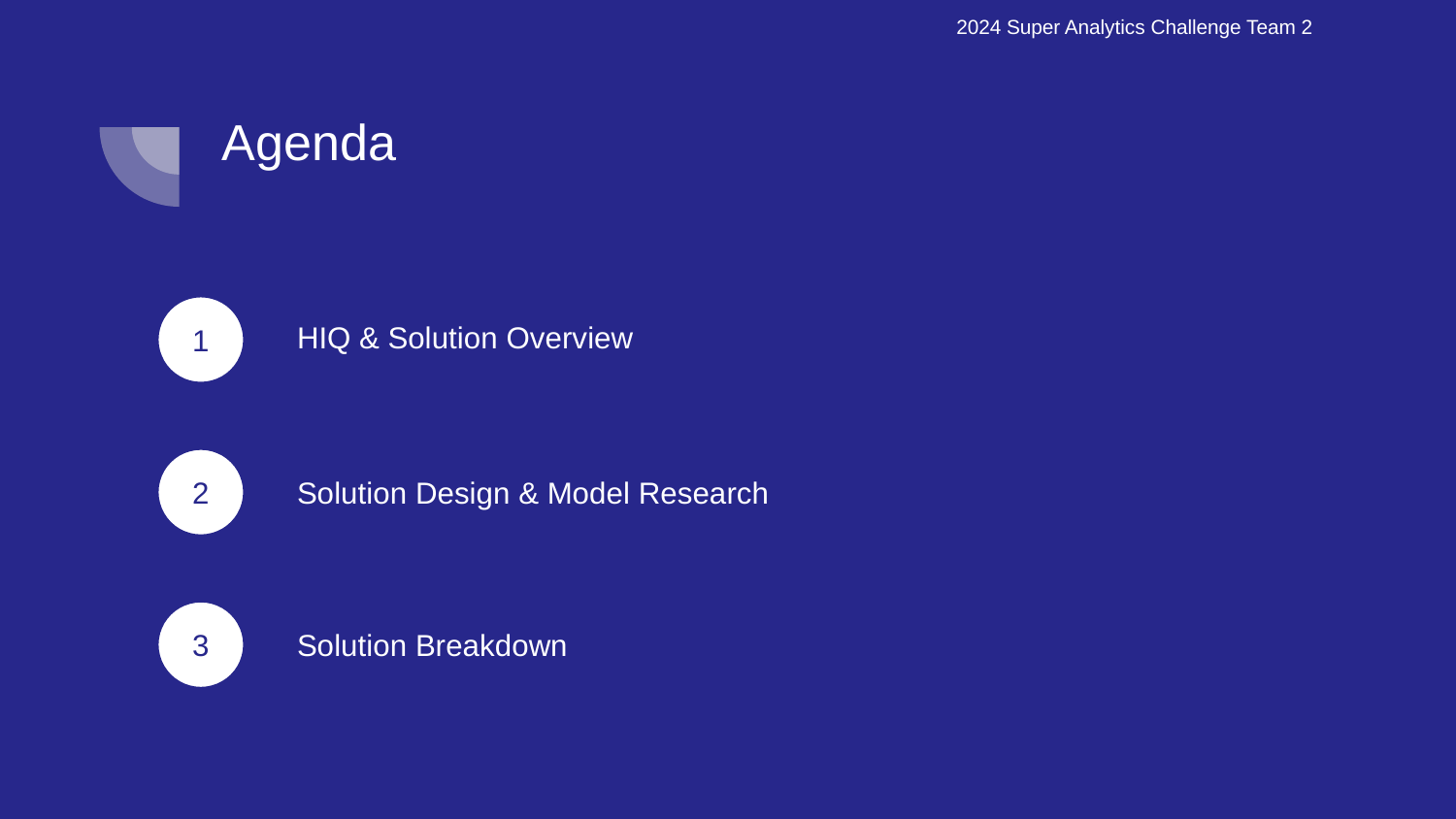

2024 Super Analytics Challenge Team 2

# Agenda
1
HIQ & Solution Overview
2
Solution Design & Model Research
3
Solution Breakdown